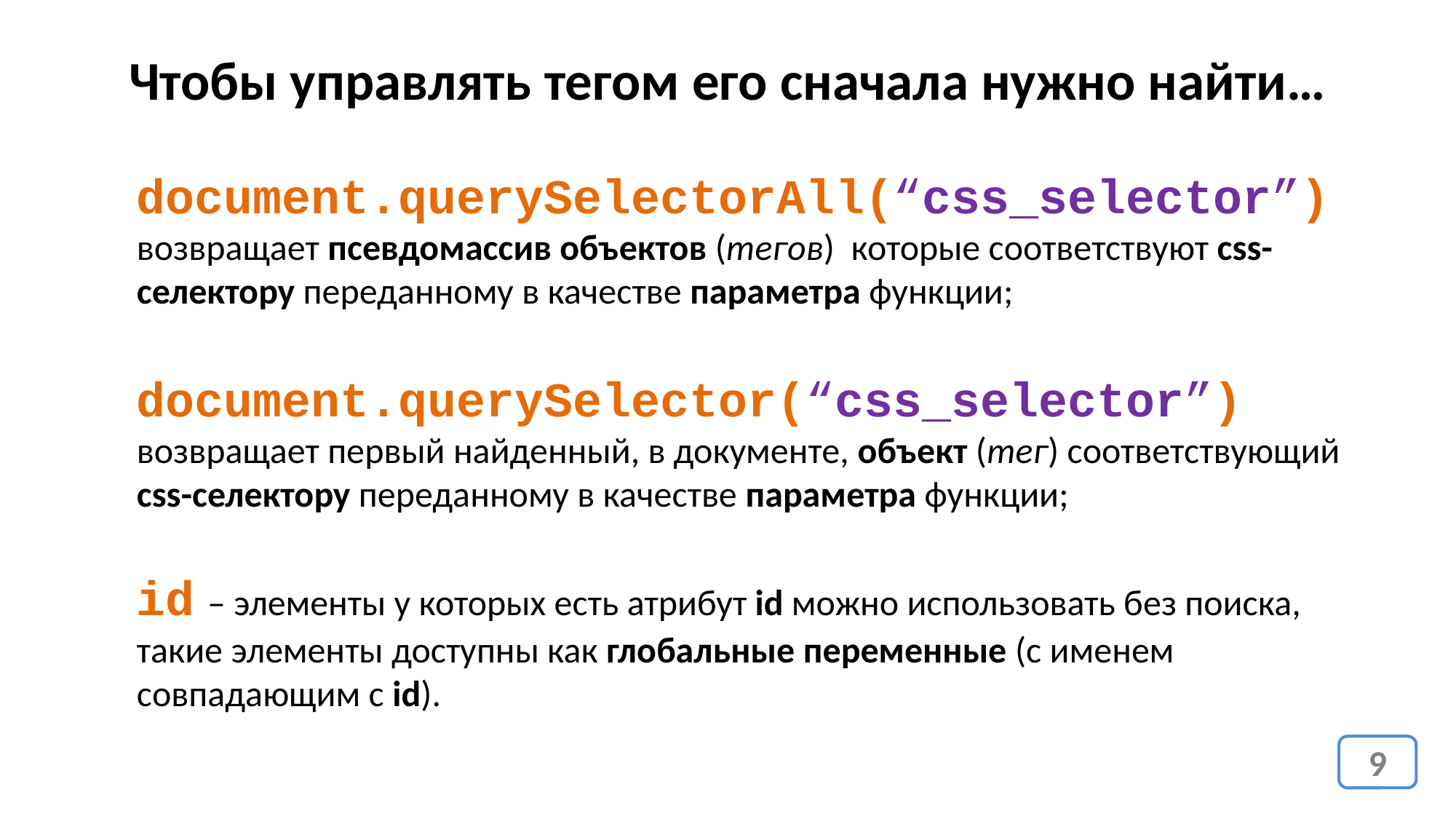

Чтобы управлять тегом его сначала нужно найти…
document.querySelectorAll(“css_selector”)  возвращает псевдомассив объектов (тегов)  которые соответствуют css-селектору переданному в качестве параметра функции;
document.querySelector(“css_selector”) возвращает первый найденный, в документе, объект (тег) соответствующий css-селектору переданному в качестве параметра функции;
id – элементы у которых есть атрибут id можно использовать без поиска, такие элементы доступны как глобальные переменные (с именем совпадающим с id).
9